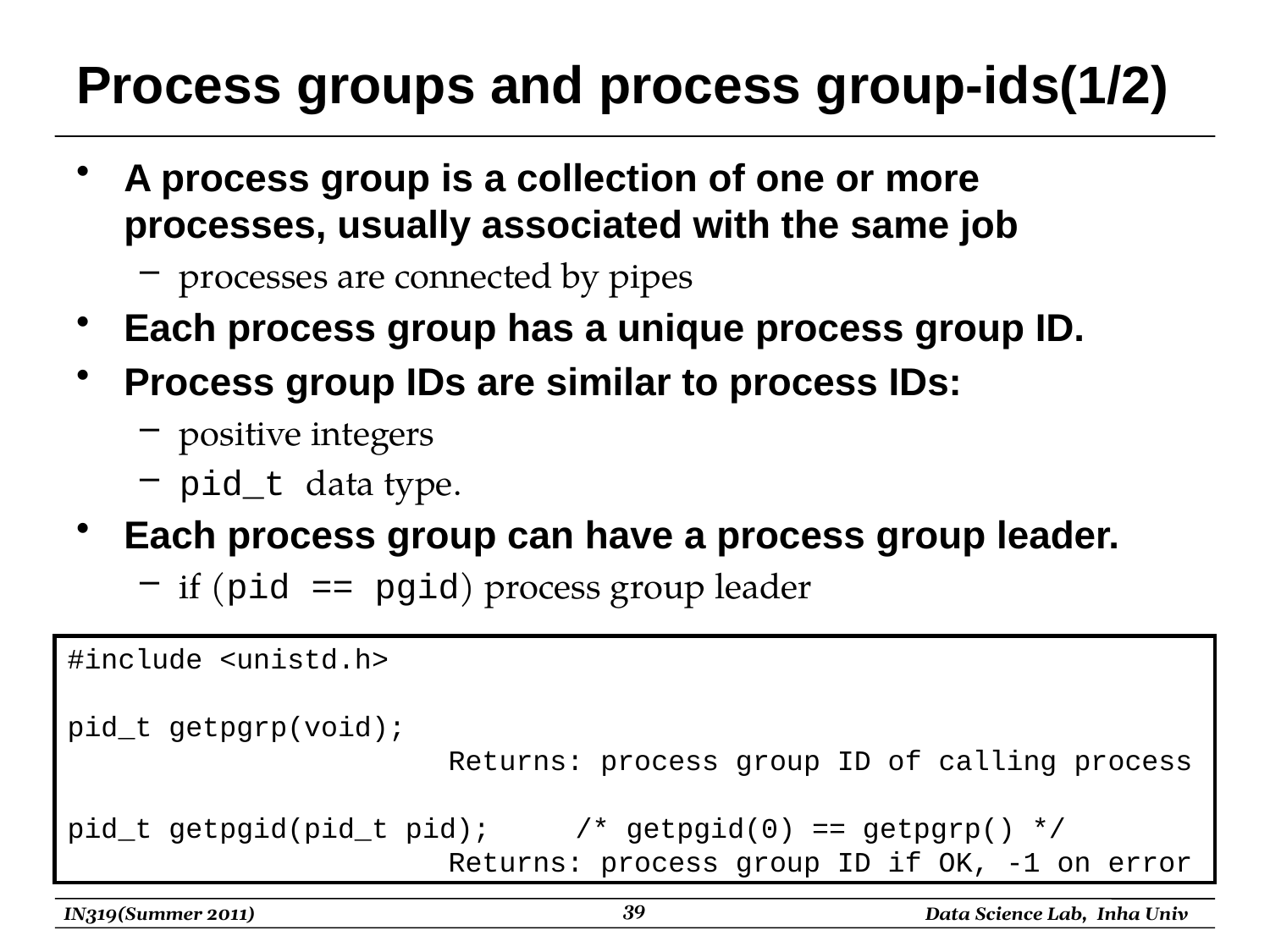

# Process groups and process group-ids(1/2)
A process group is a collection of one or more processes, usually associated with the same job
processes are connected by pipes
Each process group has a unique process group ID.
Process group IDs are similar to process IDs:
positive integers
pid_t data type.
Each process group can have a process group leader.
if (pid == pgid) process group leader
#include <unistd.h>

pid_t getpgrp(void);
			Returns: process group ID of calling process

pid_t getpgid(pid_t pid);	/* getpgid(0) == getpgrp() */
			Returns: process group ID if OK, -1 on error
39